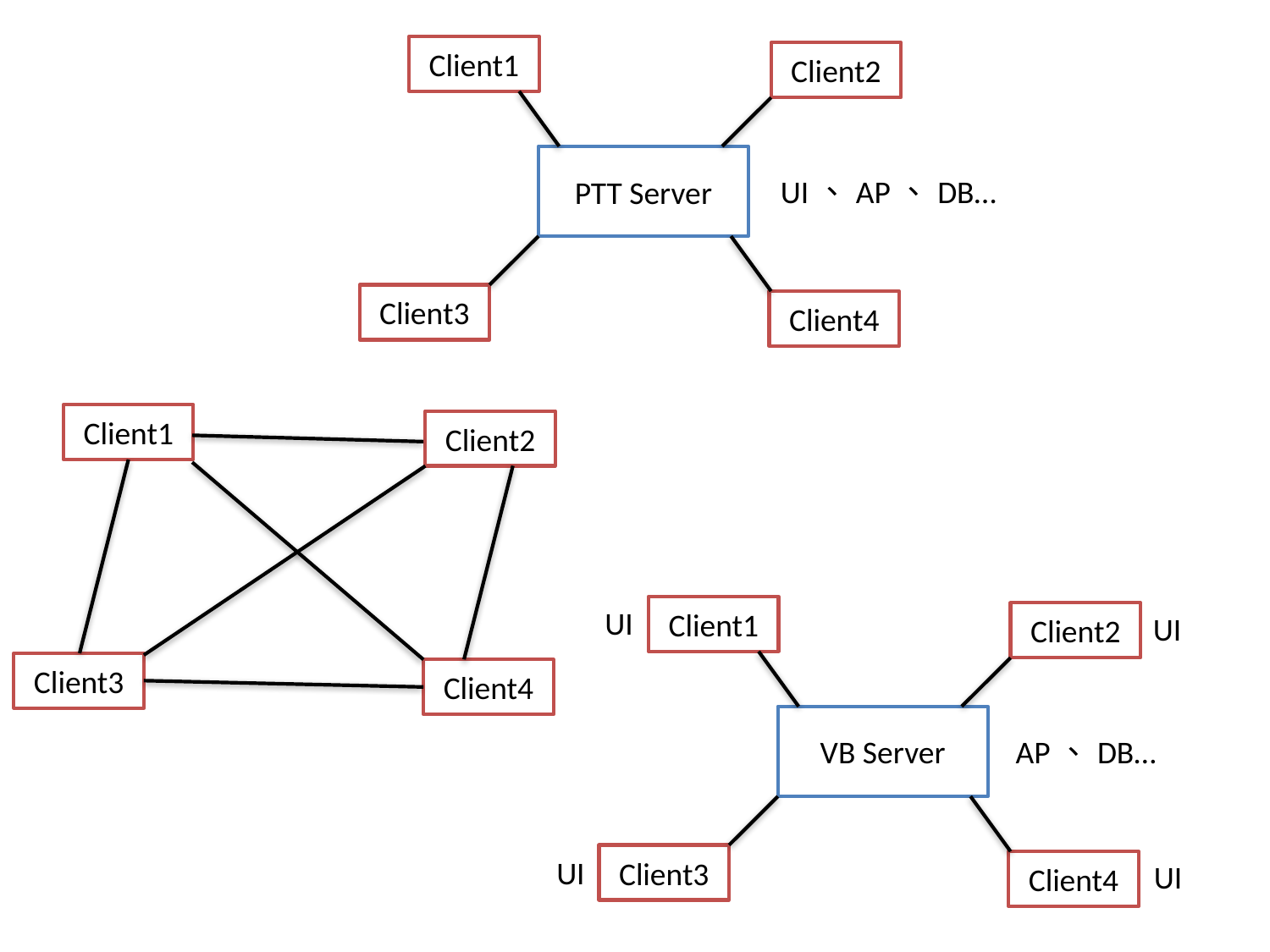

Client1
Client2
PTT Server
UI、AP、DB…
Client3
Client4
Client1
Client2
Client3
Client4
Client1
UI
Client2
UI
VB Server
AP、DB…
Client3
UI
UI
Client4